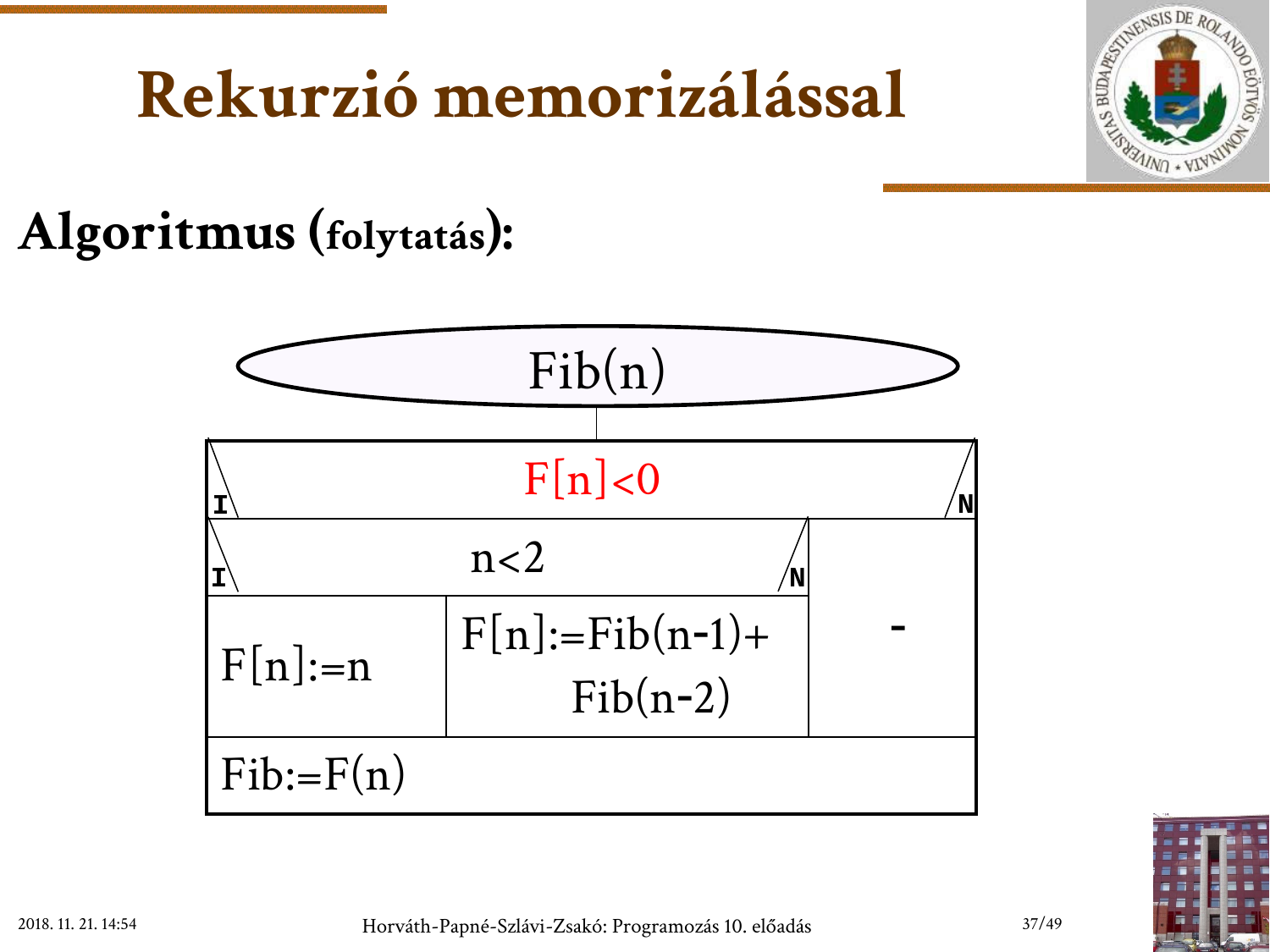

# Rekurzió memorizálással
Algoritmus (folytatás):
Fib(n)
|  |  |  |  |
| --- | --- | --- | --- |
| F[n]<0 |  |  |  |
| n<2 |  |  | − |
| F[n]:=n | F[n]:=Fib(n−1)+ Fib(n−2) |  |  |
| Fib:=F(n) |  |  |  |

N
I

N
I
2018. 11. 21.
2018. 11. 21. 14:54
Horváth-Papné-Szlávi-Zsakó: Programozás 10. előadás
37/49